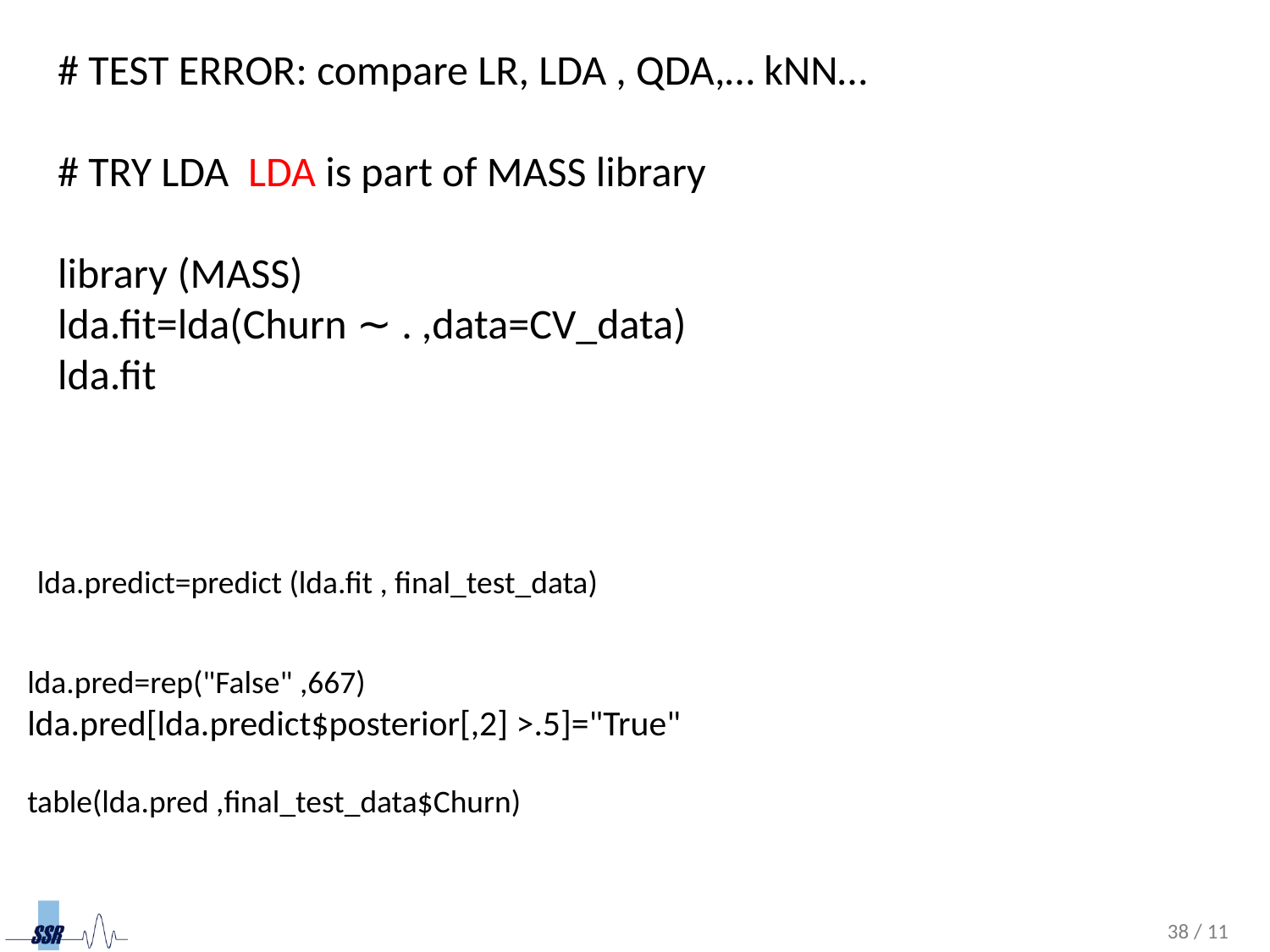

# TEST ERROR: compare LR, LDA , QDA,… kNN…

# TRY LDA  LDA is part of MASS library

library (MASS)
lda.fit=lda(Churn ∼ . ,data=CV_data)
lda.fit
lda.predict=predict (lda.fit , final_test_data)
lda.pred=rep("False" ,667)
lda.pred[lda.predict$posterior[,2] >.5]="True"

table(lda.pred ,final_test_data$Churn)